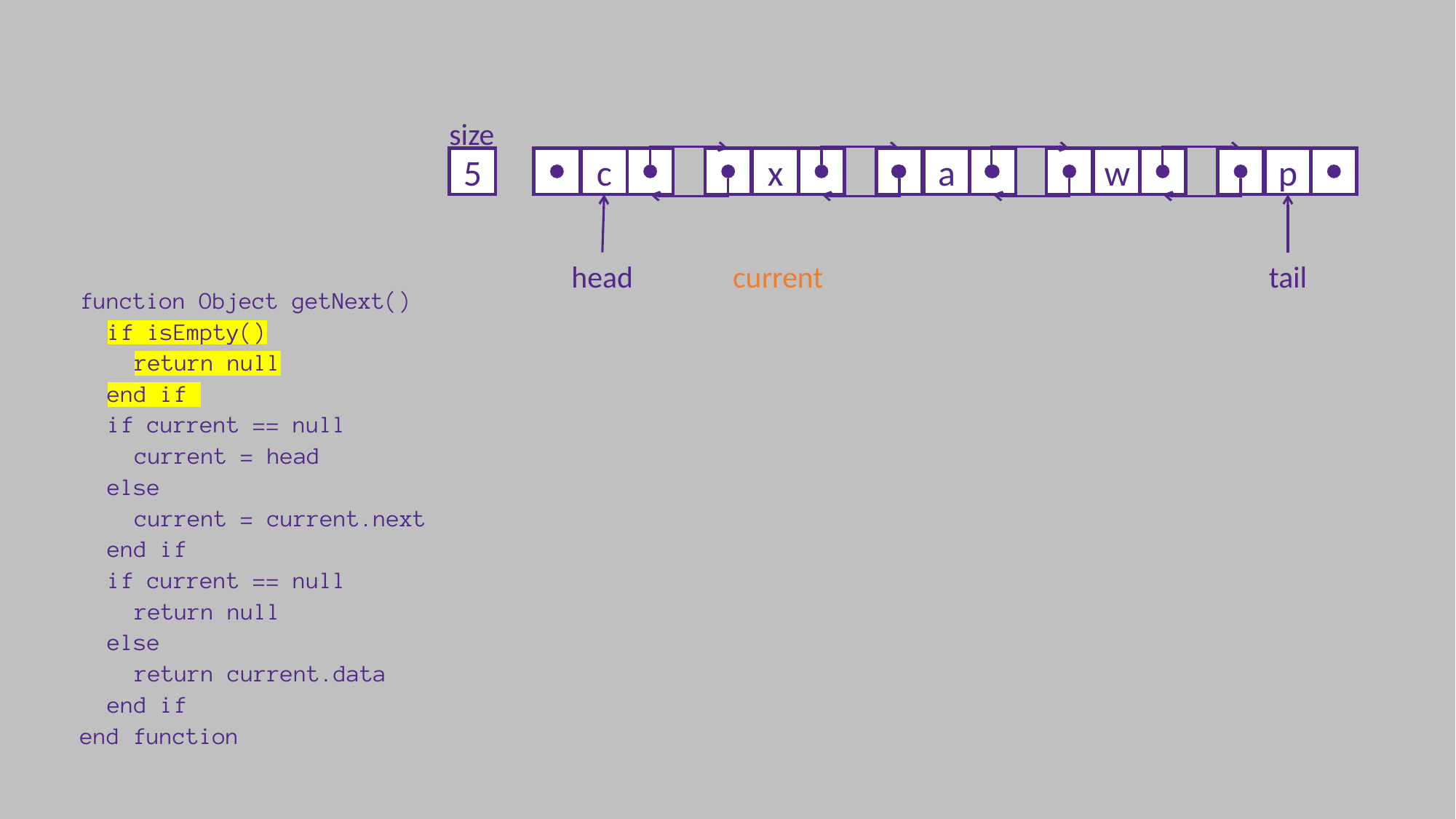

size
5

a

p

c

x

w

head
current
tail
function Object getNext()
	if isEmpty()
		return null
	end if
	if current == null
		current = head
	else
		current = current.next
	end if
	if current == null
		return null
	else
		return current.data
	end if
end function